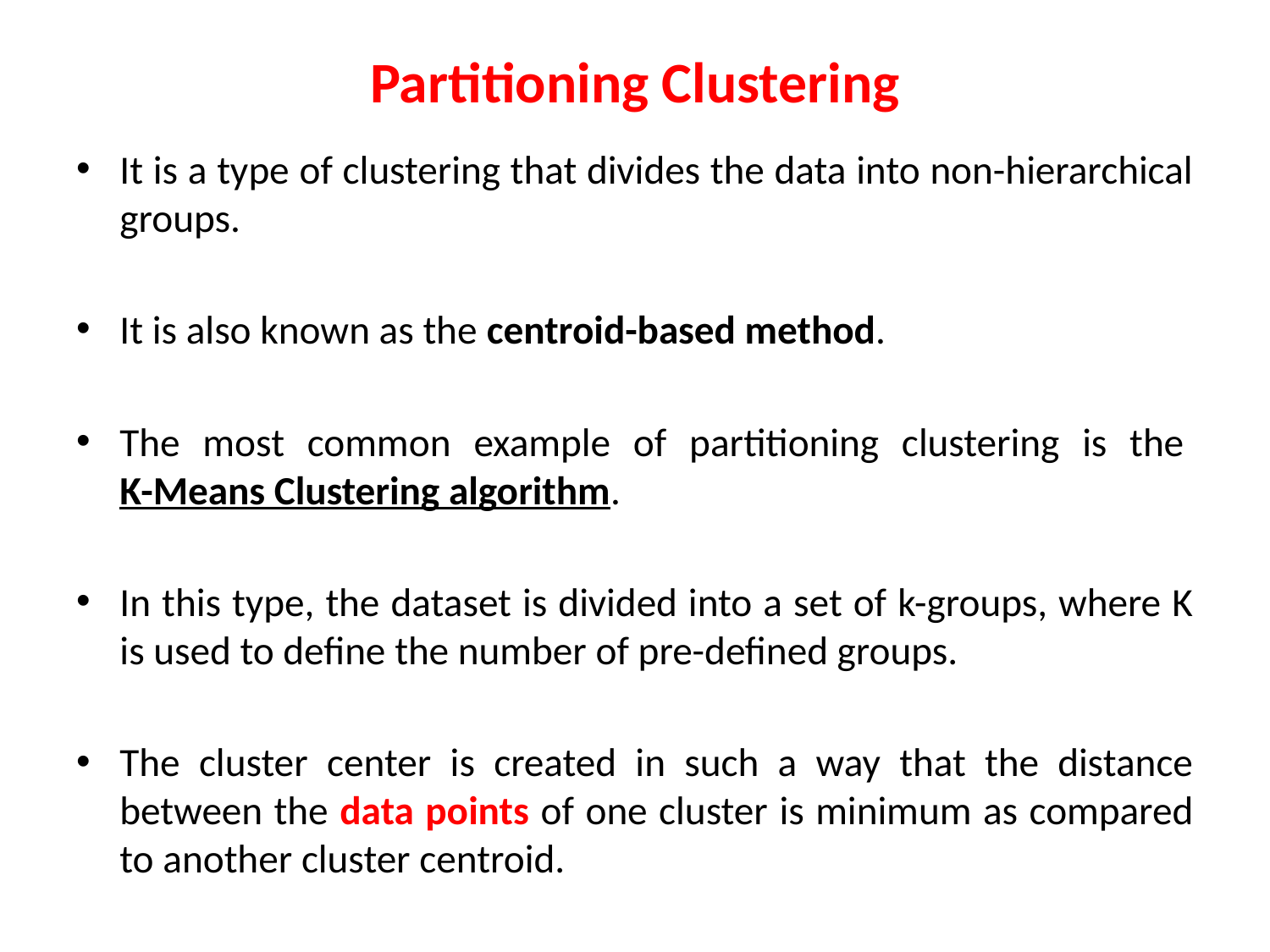

# Partitioning Clustering
It is a type of clustering that divides the data into non-hierarchical groups.

It is also known as the centroid-based method.

The most common example of partitioning clustering is the K-Means Clustering algorithm.

In this type, the dataset is divided into a set of k-groups, where K is used to define the number of pre-defined groups.

The cluster center is created in such a way that the distance between the data points of one cluster is minimum as compared to another cluster centroid.